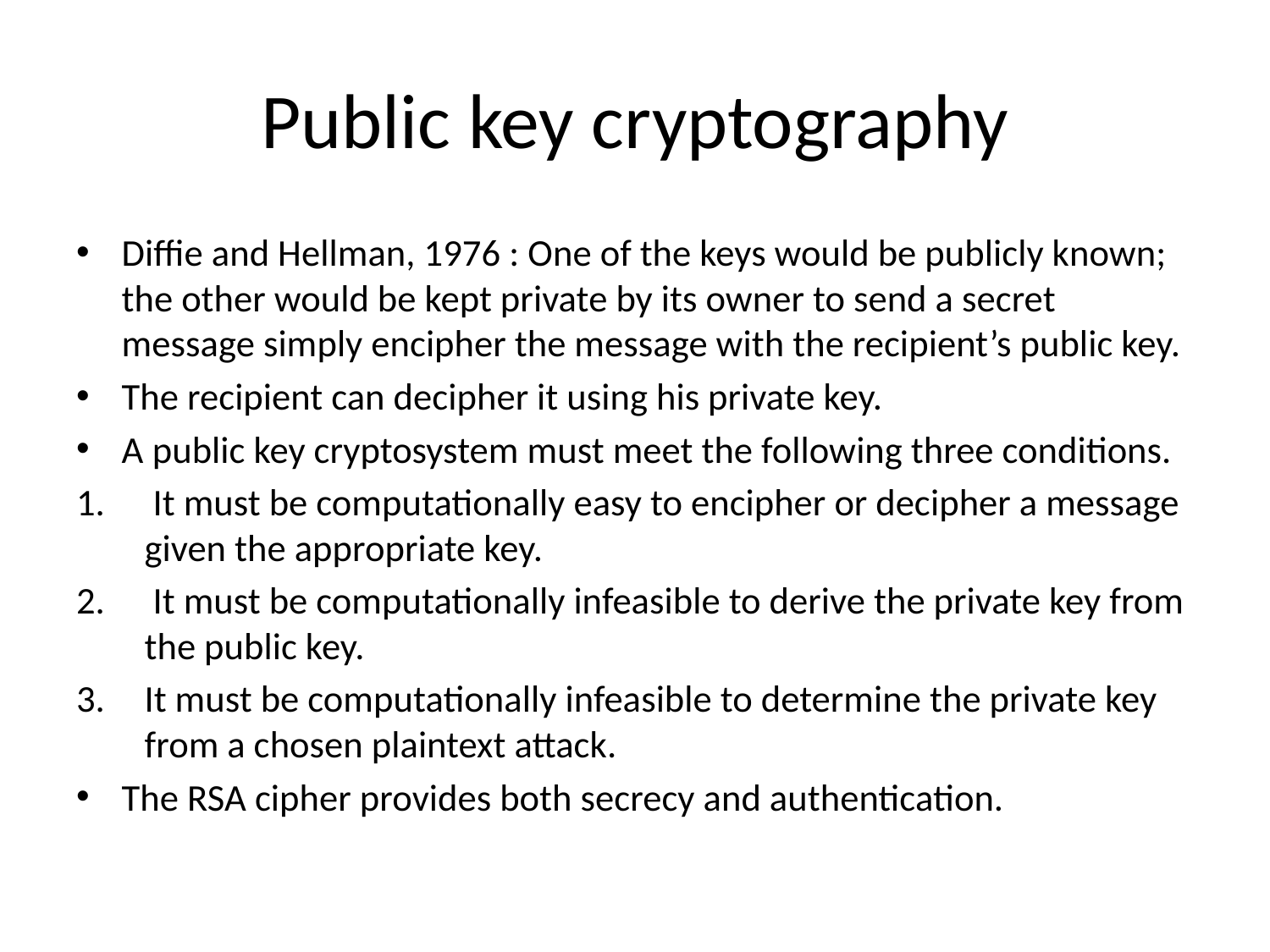

# Public key cryptography
Diffie and Hellman, 1976 : One of the keys would be publicly known; the other would be kept private by its owner to send a secret message simply encipher the message with the recipient’s public key.
The recipient can decipher it using his private key.
A public key cryptosystem must meet the following three conditions.
 It must be computationally easy to encipher or decipher a message given the appropriate key.
 It must be computationally infeasible to derive the private key from the public key.
It must be computationally infeasible to determine the private key from a chosen plaintext attack.
The RSA cipher provides both secrecy and authentication.